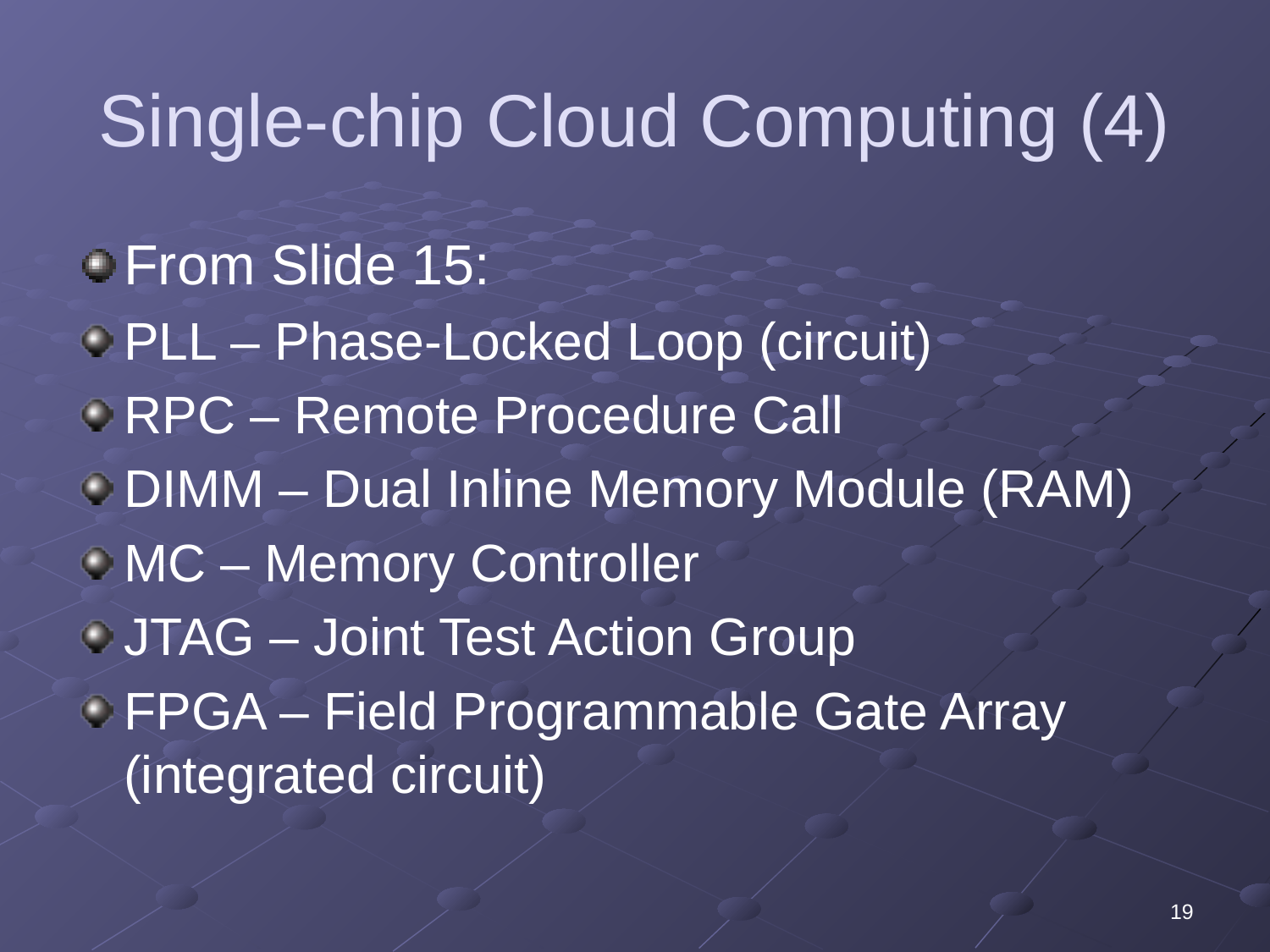

# Single-chip Cloud Computing (4)
From Slide 15:
PLL – Phase-Locked Loop (circuit)
RPC – Remote Procedure Call
DIMM – Dual Inline Memory Module (RAM)
MC – Memory Controller
JTAG – Joint Test Action Group
FPGA – Field Programmable Gate Array (integrated circuit)

19